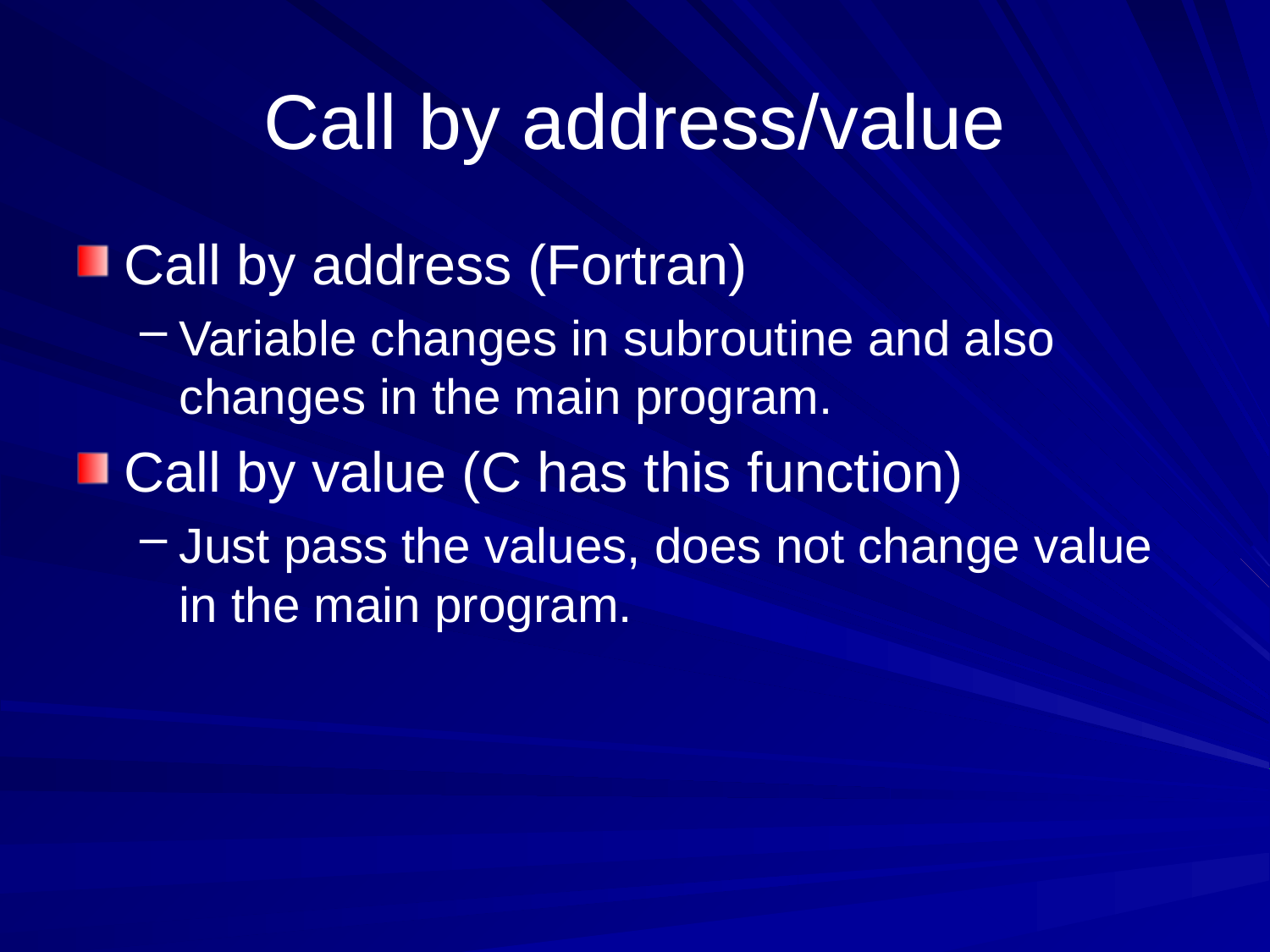

# Call by address/value
Call by address (Fortran)
Variable changes in subroutine and also changes in the main program.
Call by value (C has this function)
Just pass the values, does not change value in the main program.